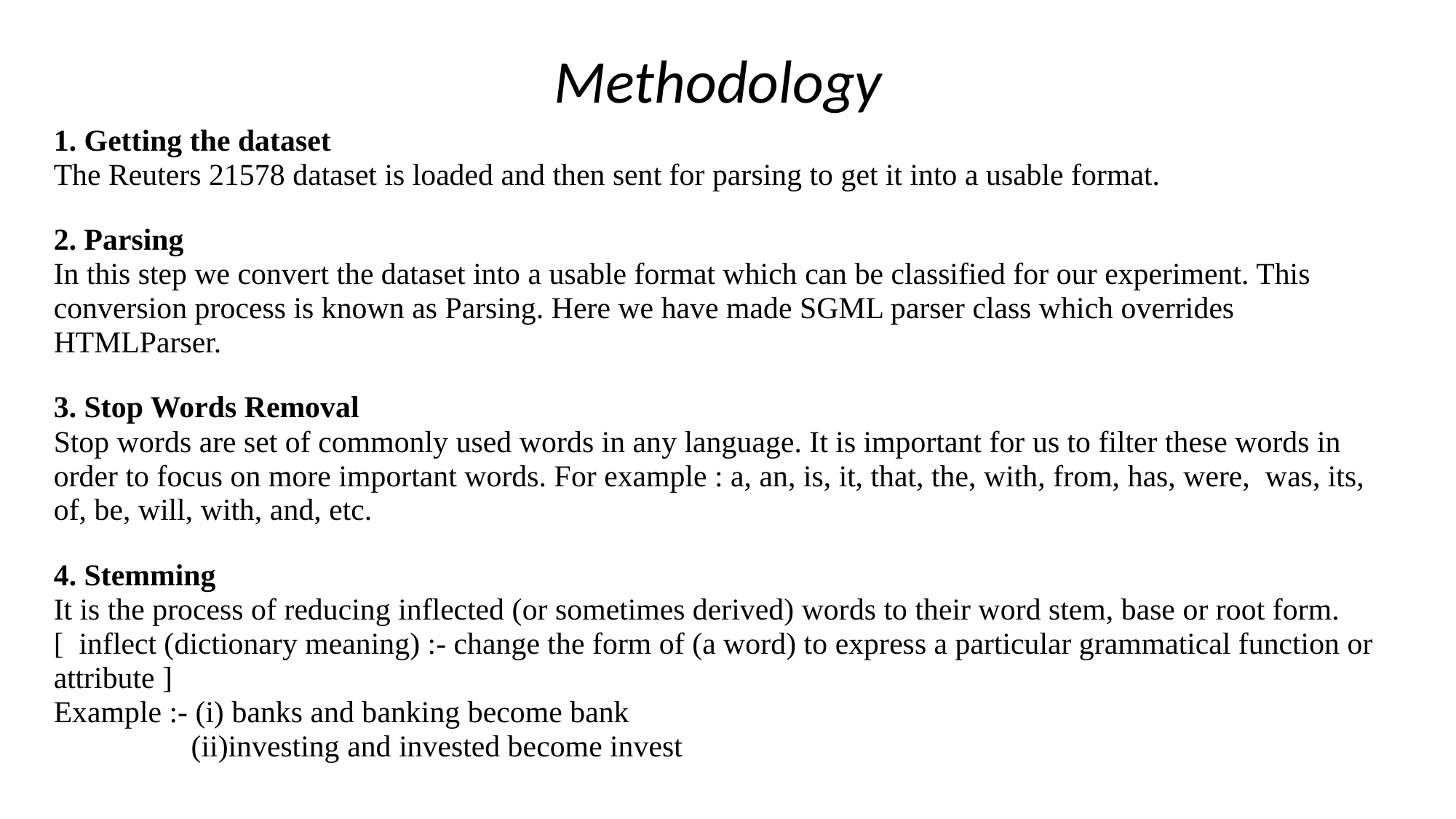

Methodology
1. Getting the dataset
The Reuters 21578 dataset is loaded and then sent for parsing to get it into a usable format.

2. Parsing
In this step we convert the dataset into a usable format which can be classified for our experiment. This conversion process is known as Parsing. Here we have made SGML parser class which overrides HTMLParser.

3. Stop Words Removal
Stop words are set of commonly used words in any language. It is important for us to filter these words in order to focus on more important words. For example : a, an, is, it, that, the, with, from, has, were,  was, its, of, be, will, with, and, etc.

4. Stemming
It is the process of reducing inflected (or sometimes derived) words to their word stem, base or root form.
[  inflect (dictionary meaning) :- change the form of (a word) to express a particular grammatical function or attribute ]
Example :- (i) banks and banking become bank
                  (ii)investing and invested become invest